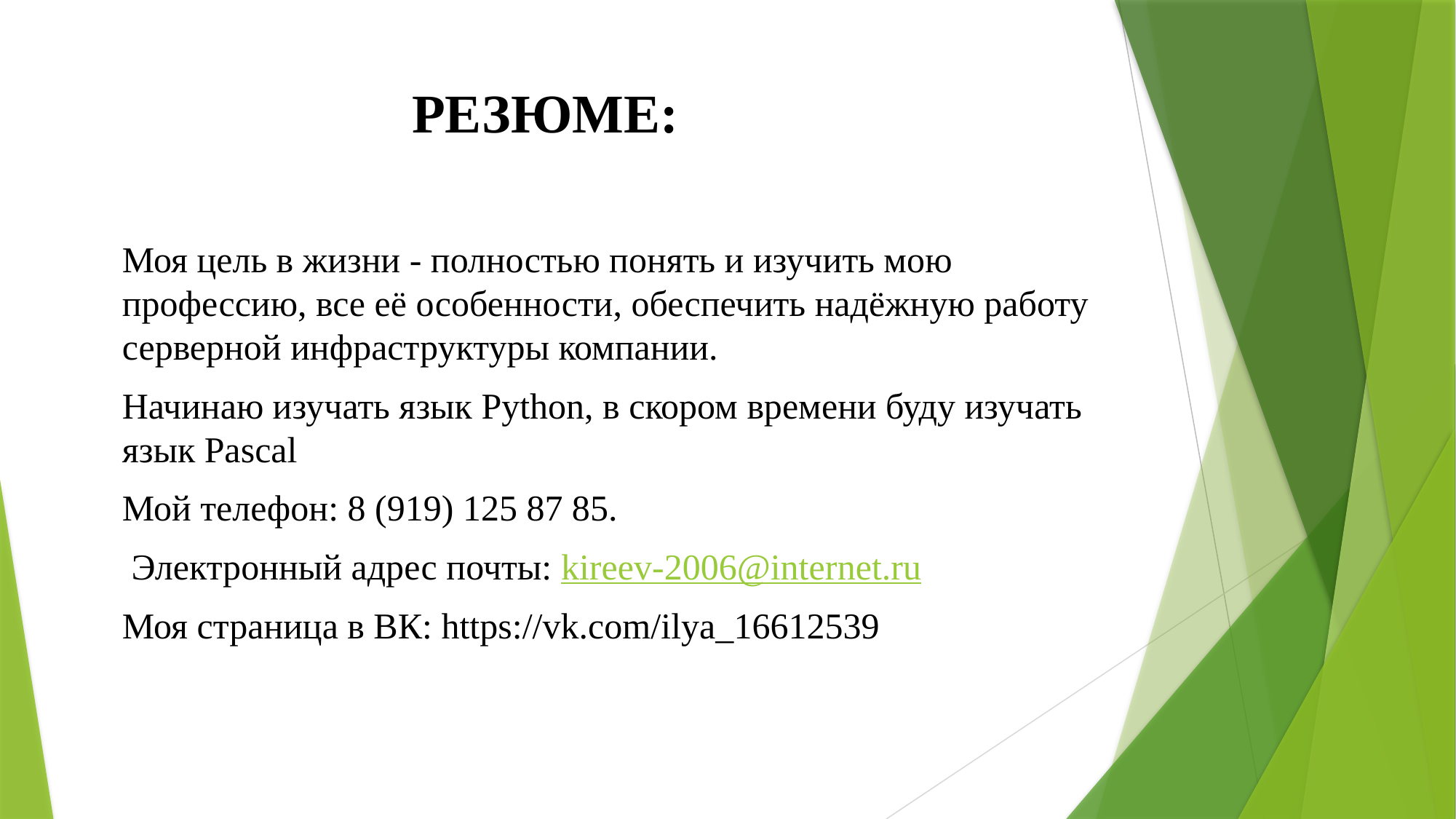

# РЕЗЮМЕ:
Моя цель в жизни - полностью понять и изучить мою профессию, все её особенности, обеспечить надёжную работу серверной инфраструктуры компании.
Начинаю изучать язык Python, в скором времени буду изучать язык Pascal
Мой телефон: 8 (919) 125 87 85.
 Электронный адрес почты: kireev-2006@internet.ru
Моя страница в ВК: https://vk.com/ilya_16612539